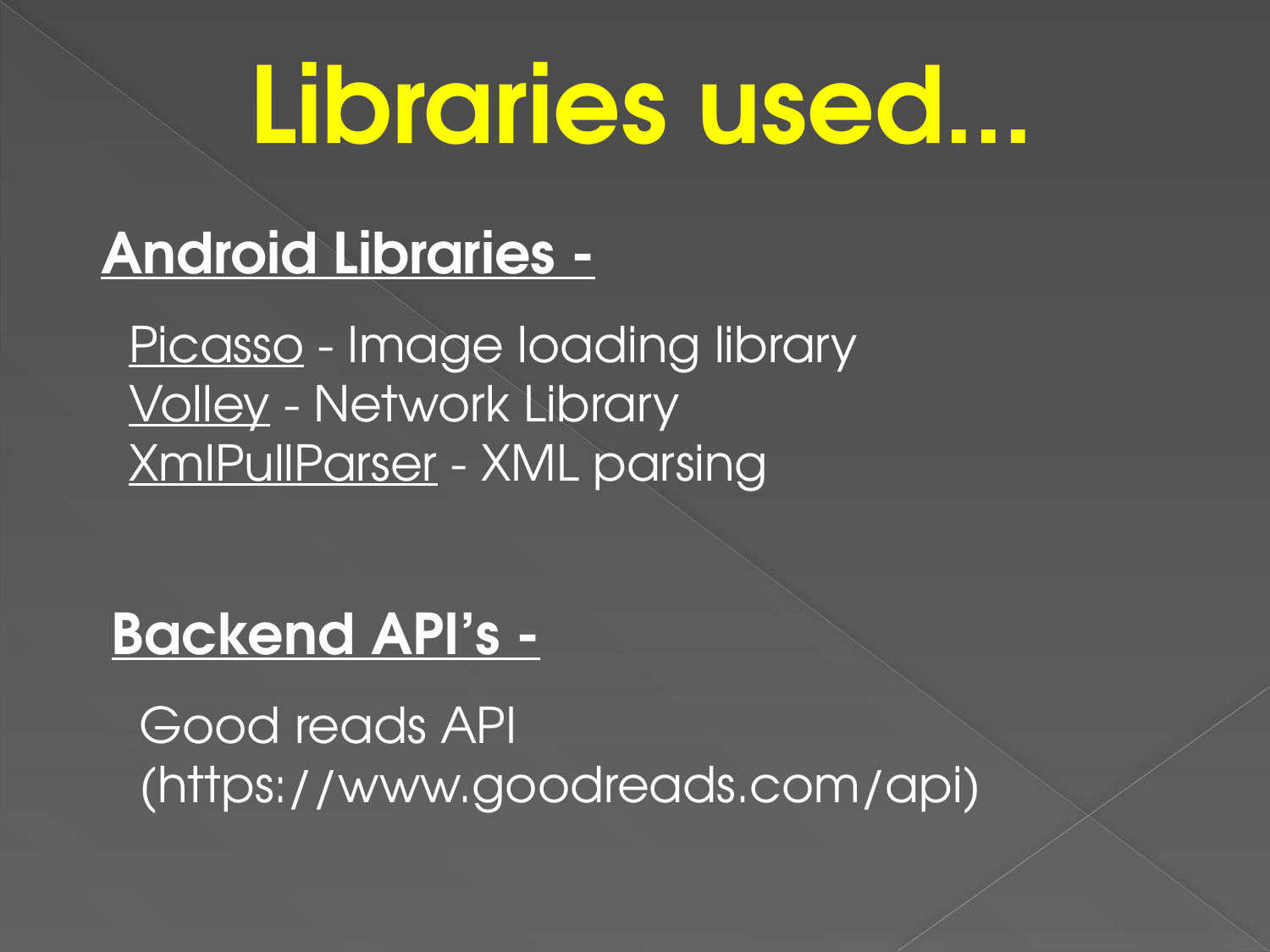

Libraries used...
Android Libraries -
Picasso - Image loading library
Volley - Network Library
XmlPullParser - XML parsing
Backend API’s -
Good reads API (https://www.goodreads.com/api)